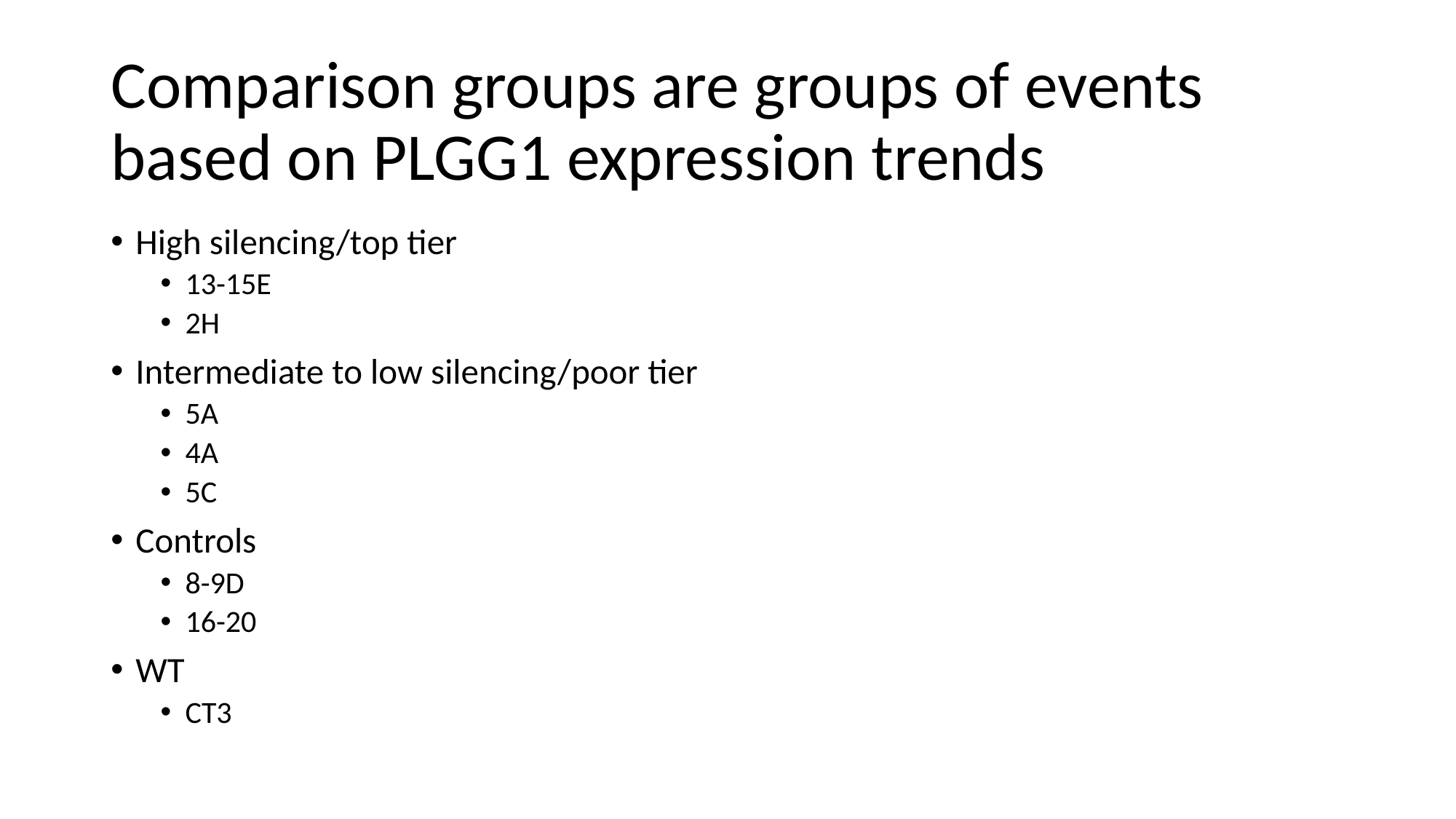

# Comparison groups are groups of events based on PLGG1 expression trends
High silencing/top tier
13-15E
2H
Intermediate to low silencing/poor tier
5A
4A
5C
Controls
8-9D
16-20
WT
CT3